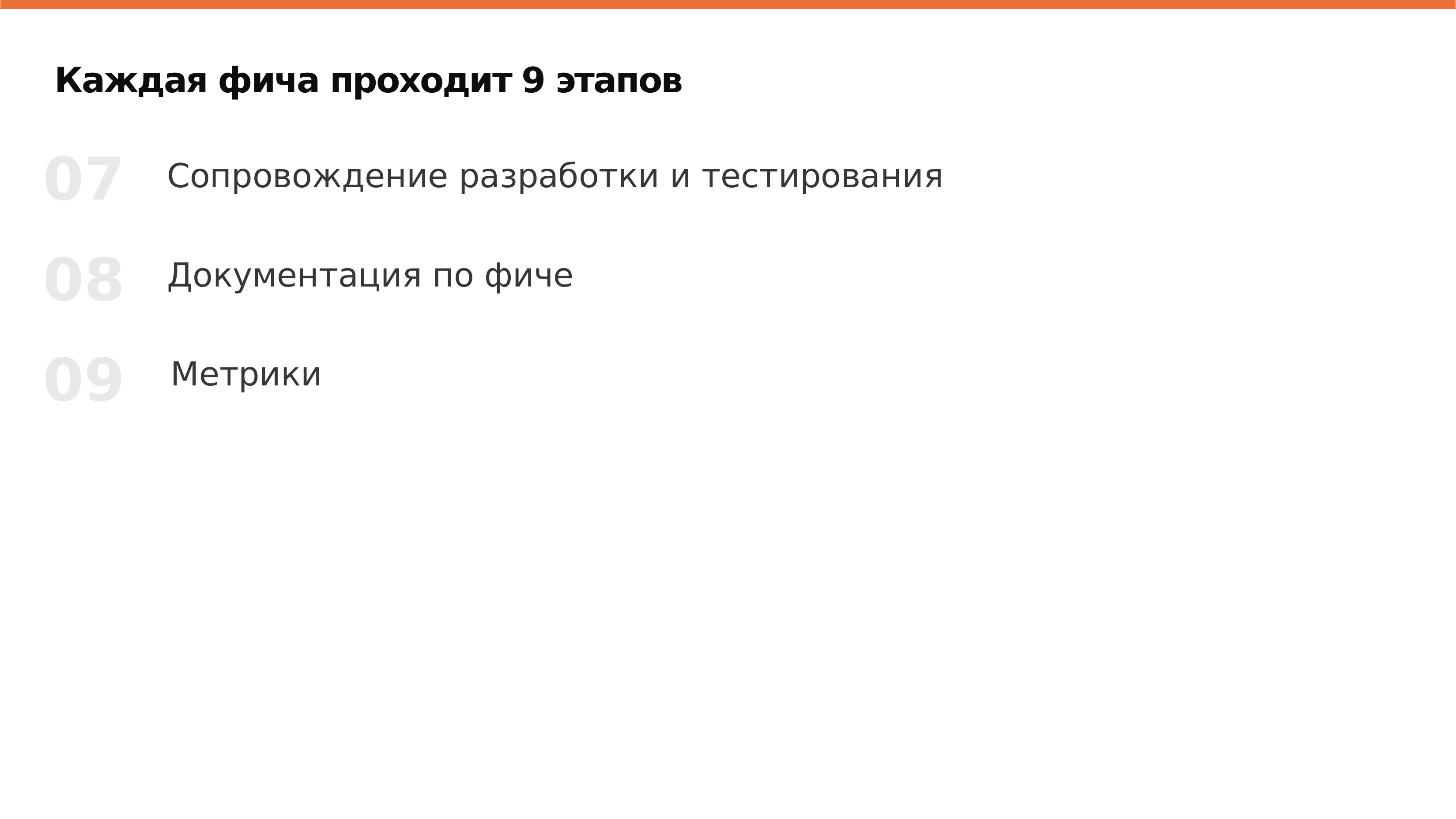

Каждая фича проходит 9 этапов
07
Сопровождение разработки и тестирования
08
Документация по фиче
09
Метрики